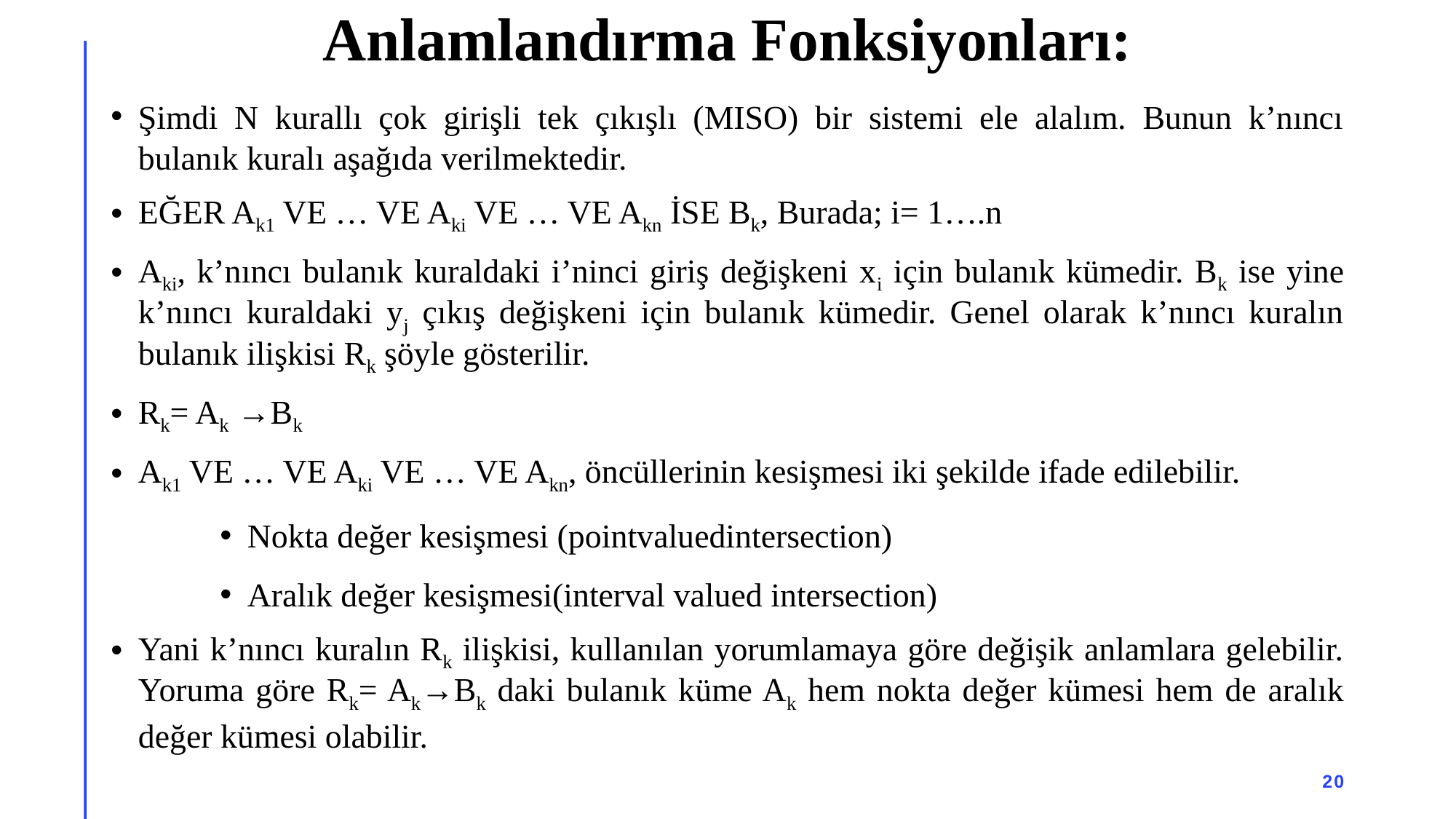

# Anlamlandırma Fonksiyonları:
Şimdi N kurallı çok girişli tek çıkışlı (MISO) bir sistemi ele alalım. Bunun k’nıncı bulanık kuralı aşağıda verilmektedir.
EĞER Ak1 VE … VE Aki VE … VE Akn İSE Bk, Burada; i= 1….n
Aki, k’nıncı bulanık kuraldaki i’ninci giriş değişkeni xi için bulanık kümedir. Bk ise yine k’nıncı kuraldaki yj çıkış değişkeni için bulanık kümedir. Genel olarak k’nıncı kuralın bulanık ilişkisi Rk şöyle gösterilir.
Rk= Ak →Bk
Ak1 VE … VE Aki VE … VE Akn, öncüllerinin kesişmesi iki şekilde ifade edilebilir.
Nokta değer kesişmesi (pointvaluedintersection)
Aralık değer kesişmesi(interval valued intersection)
Yani k’nıncı kuralın Rk ilişkisi, kullanılan yorumlamaya göre değişik anlamlara gelebilir. Yoruma göre Rk= Ak→Bk daki bulanık küme Ak hem nokta değer kümesi hem de aralık değer kümesi olabilir.
20